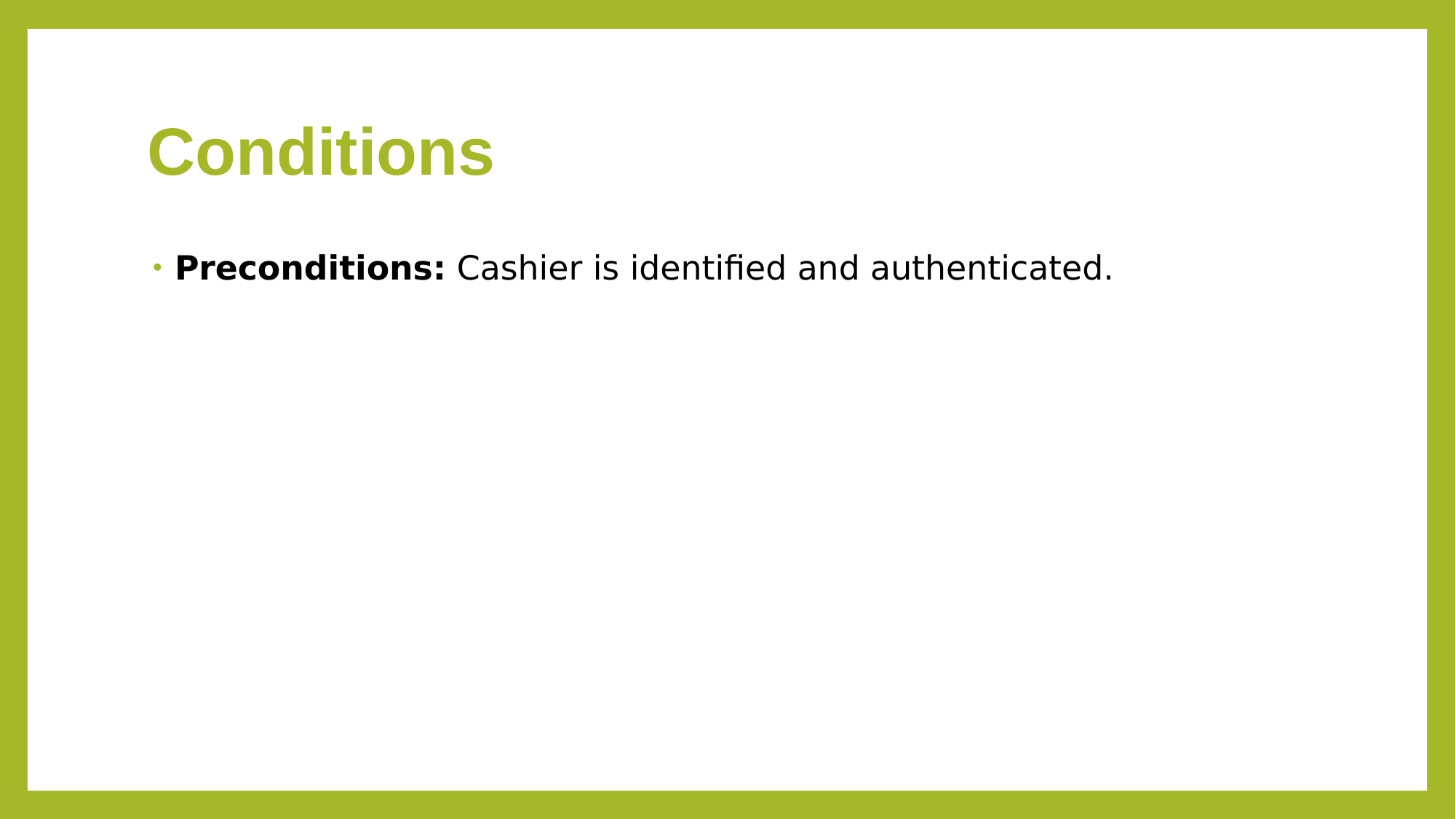

# Conditions
Preconditions: Cashier is identified and authenticated.